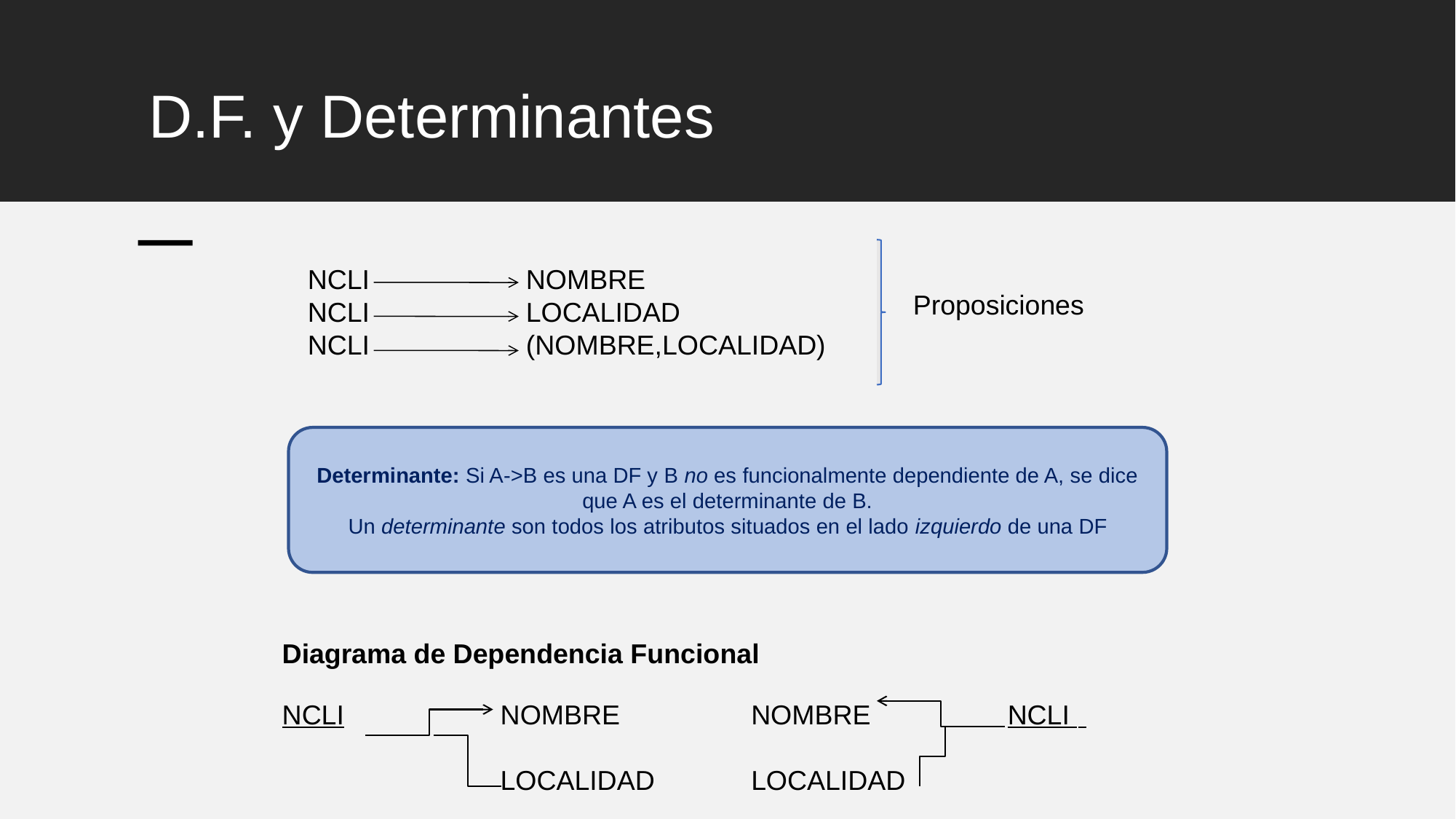

D.F. y Determinantes

NCLI		NOMBRE
NCLI		LOCALIDAD
NCLI		(NOMBRE,LOCALIDAD)
Proposiciones
Determinante: Si A->B es una DF y B no es funcionalmente dependiente de A, se dice que A es el determinante de B.
Un determinante son todos los atributos situados en el lado izquierdo de una DF
Diagrama de Dependencia Funcional
NCLI		NOMBRE
			  		LOCALIDAD
NOMBRE	     NCLI
LOCALIDAD